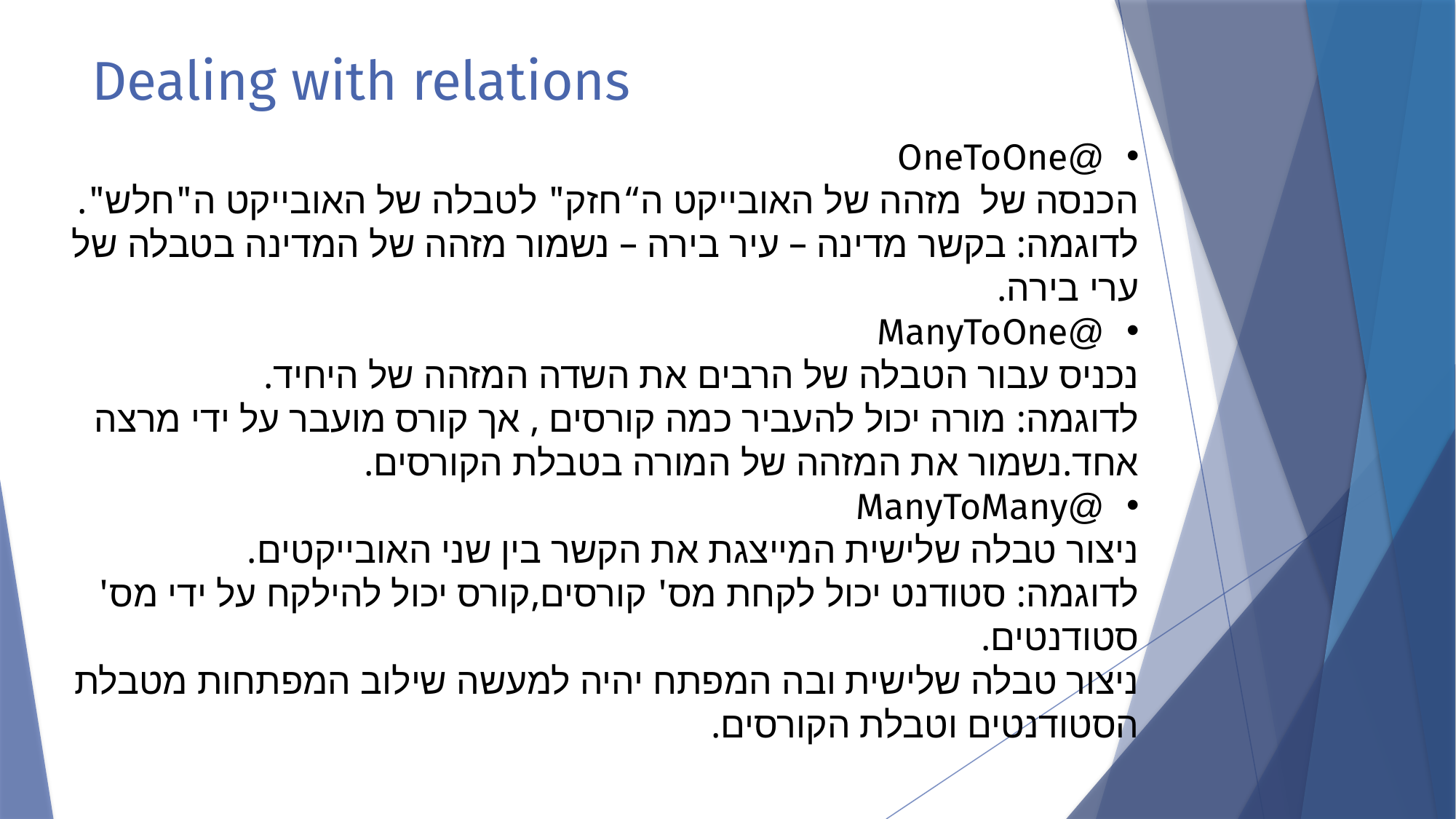

# Dealing with relations
@OneToOne
הכנסה של  מזהה של האובייקט ה“חזק" לטבלה של האובייקט ה"חלש".
לדוגמה: בקשר מדינה – עיר בירה – נשמור מזהה של המדינה בטבלה של ערי בירה.
@ManyToOne
נכניס עבור הטבלה של הרבים את השדה המזהה של היחיד.
לדוגמה: מורה יכול להעביר כמה קורסים , אך קורס מועבר על ידי מרצה אחד.נשמור את המזהה של המורה בטבלת הקורסים.
@ManyToMany
ניצור טבלה שלישית המייצגת את הקשר בין שני האובייקטים.
לדוגמה: סטודנט יכול לקחת מס' קורסים,קורס יכול להילקח על ידי מס' סטודנטים.
ניצור טבלה שלישית ובה המפתח יהיה למעשה שילוב המפתחות מטבלת הסטודנטים וטבלת הקורסים.